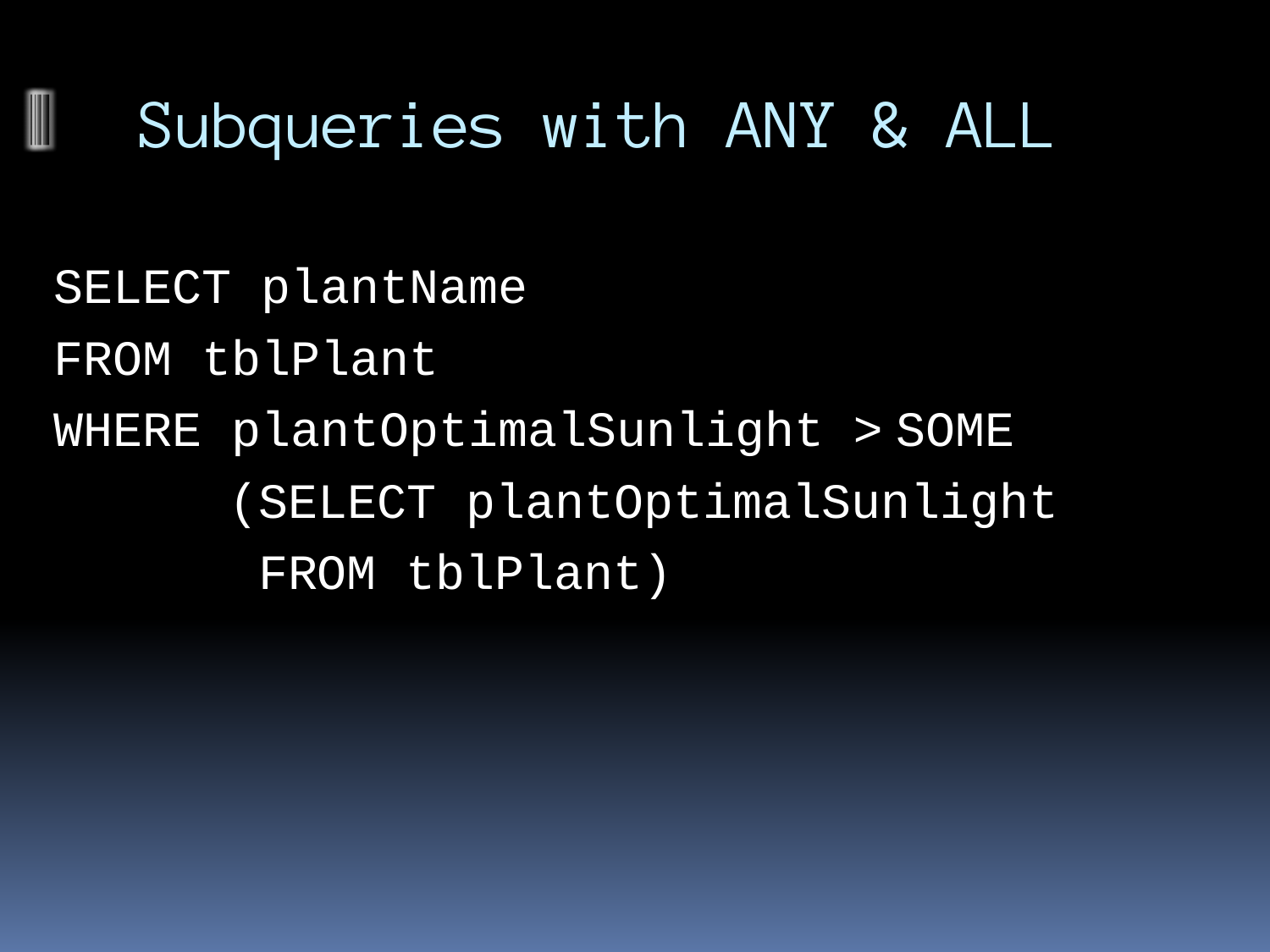

# Subqueries with ANY & ALL
SELECT plantName
FROM tblPlant
WHERE plantOptimalSunlight > SOME
		(SELECT plantOptimalSunlight
		 FROM tblPlant)